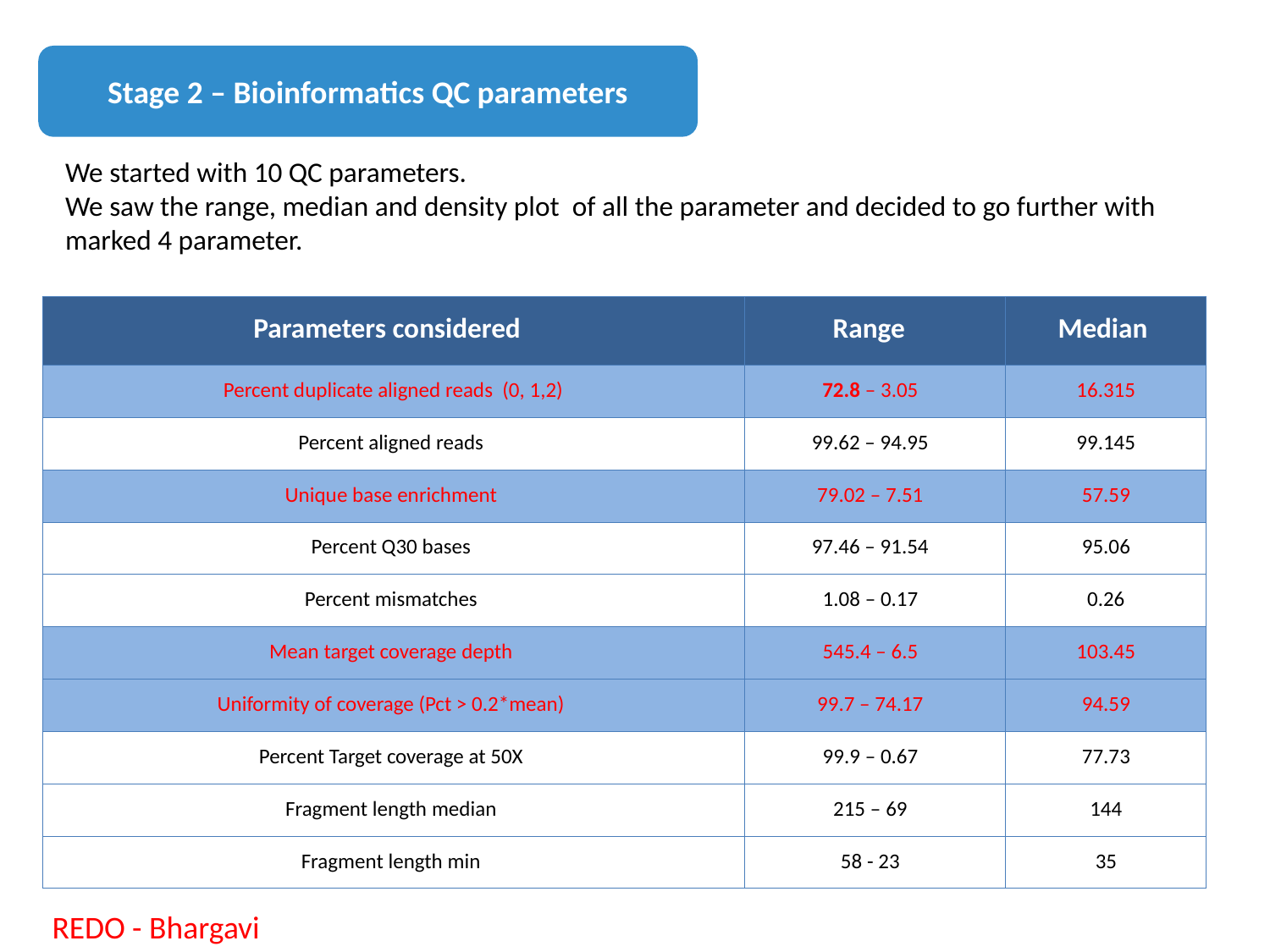

Stage 2 – Bioinformatics QC parameters
We started with 10 QC parameters.
We saw the range, median and density plot  of all the parameter and decided to go further with marked 4 parameter.
| Parameters considered | Range | Median |
| --- | --- | --- |
| Percent duplicate aligned reads (0, 1,2) | 72.8 – 3.05 | 16.315 |
| Percent aligned reads | 99.62 – 94.95 | 99.145 |
| Unique base enrichment | 79.02 – 7.51 | 57.59 |
| Percent Q30 bases | 97.46 – 91.54 | 95.06 |
| Percent mismatches | 1.08 – 0.17 | 0.26 |
| Mean target coverage depth | 545.4 – 6.5 | 103.45 |
| Uniformity of coverage (Pct > 0.2\*mean) | 99.7 – 74.17 | 94.59 |
| Percent Target coverage at 50X | 99.9 – 0.67 | 77.73 |
| Fragment length median | 215 – 69 | 144 |
| Fragment length min | 58 - 23 | 35 |
REDO - Bhargavi